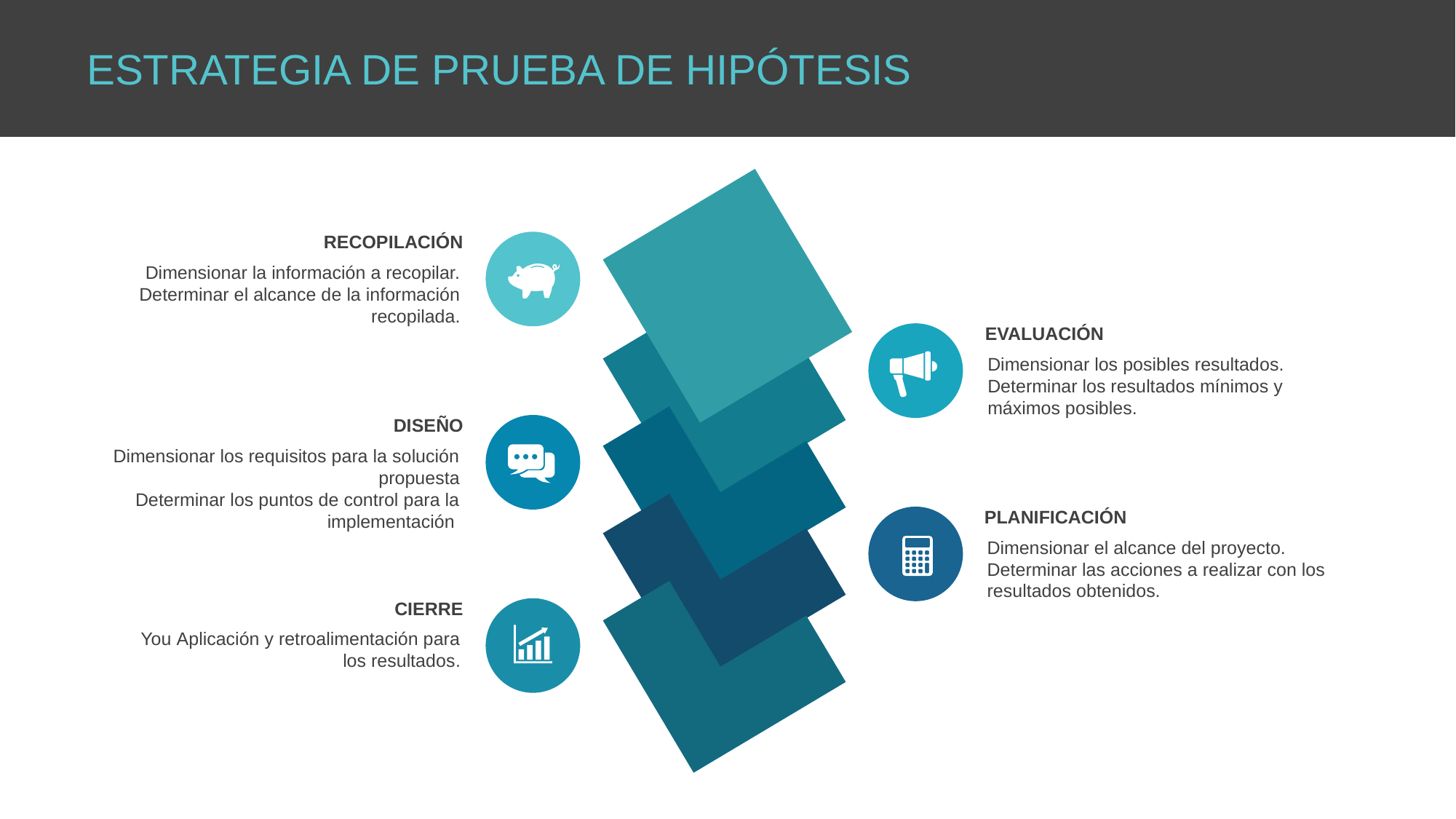

ESTRATEGIA DE PRUEBA DE HIPÓTESIS

RECOPILACIÓN
Dimensionar la información a recopilar.
Determinar el alcance de la información recopilada.

EVALUACIÓN
Dimensionar los posibles resultados.
Determinar los resultados mínimos y máximos posibles.

DISEÑO
Dimensionar los requisitos para la solución propuesta
Determinar los puntos de control para la implementación

PLANIFICACIÓN
Dimensionar el alcance del proyecto.
Determinar las acciones a realizar con los resultados obtenidos.

CIERRE
You Aplicación y retroalimentación para los resultados.